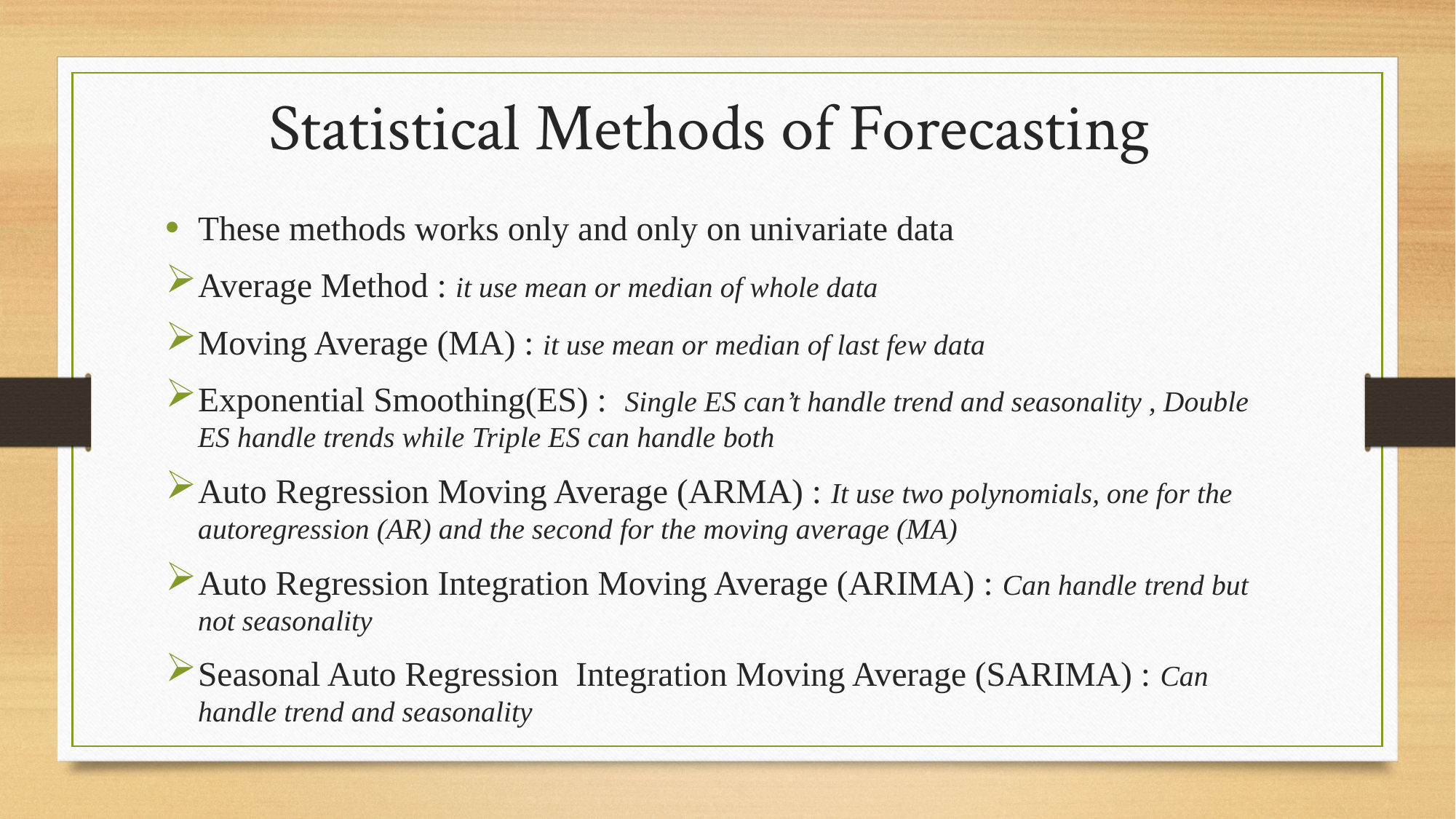

Statistical Methods of Forecasting
These methods works only and only on univariate data
Average Method : it use mean or median of whole data
Moving Average (MA) : it use mean or median of last few data
Exponential Smoothing(ES) :  Single ES can’t handle trend and seasonality , Double ES handle trends while Triple ES can handle both
Auto Regression Moving Average (ARMA) : It use two polynomials, one for the autoregression (AR) and the second for the moving average (MA)
Auto Regression Integration Moving Average (ARIMA) : Can handle trend but not seasonality
Seasonal Auto Regression  Integration Moving Average (SARIMA) : Can handle trend and seasonality